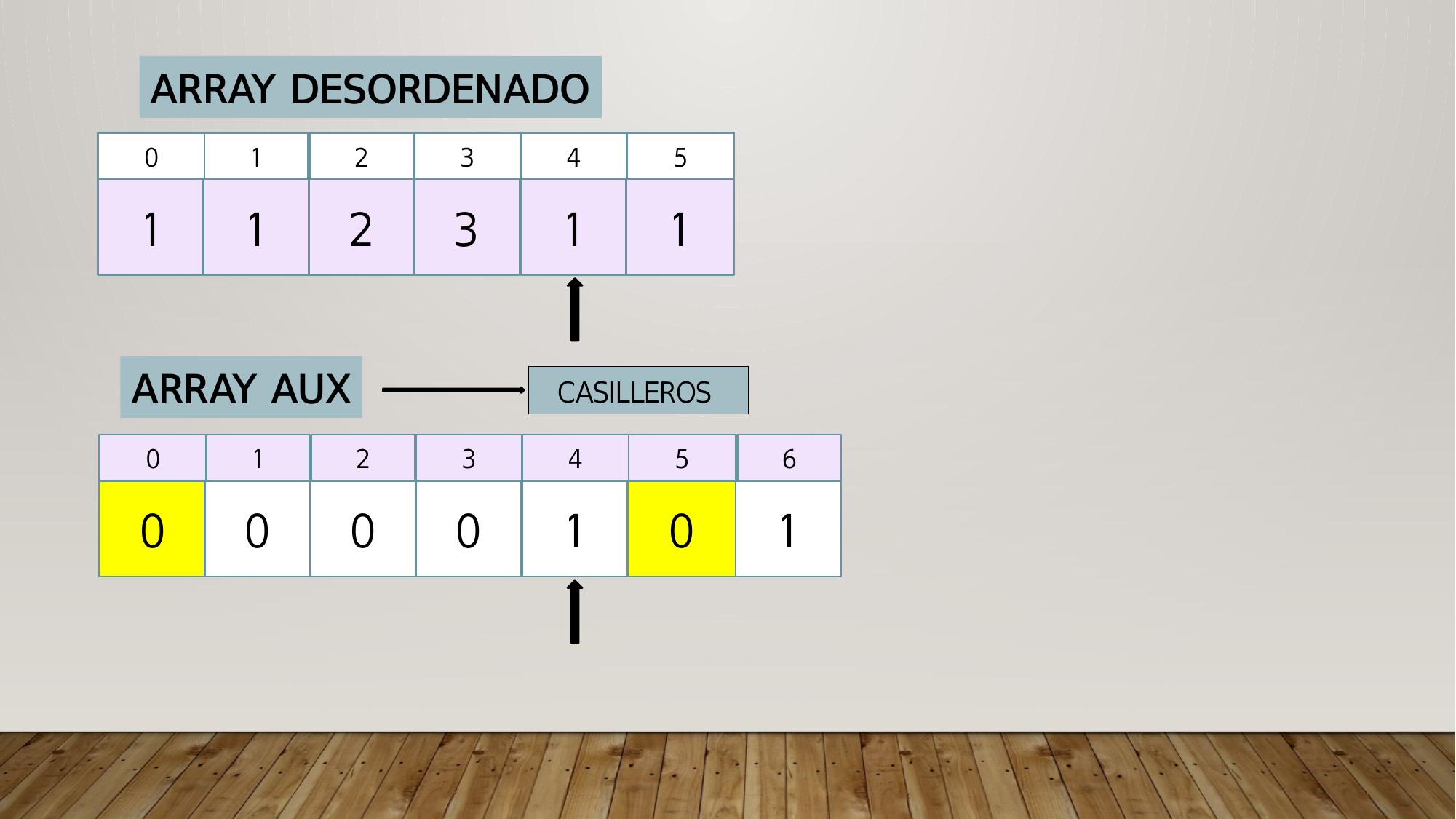

ARRAY DESORDENADO
0
1
2
3
4
5
1
1
2
3
1
1

ARRAY AUX
  CASILLEROS

0
1
2
3
4
5
6
0
0
0
0
1
0
1